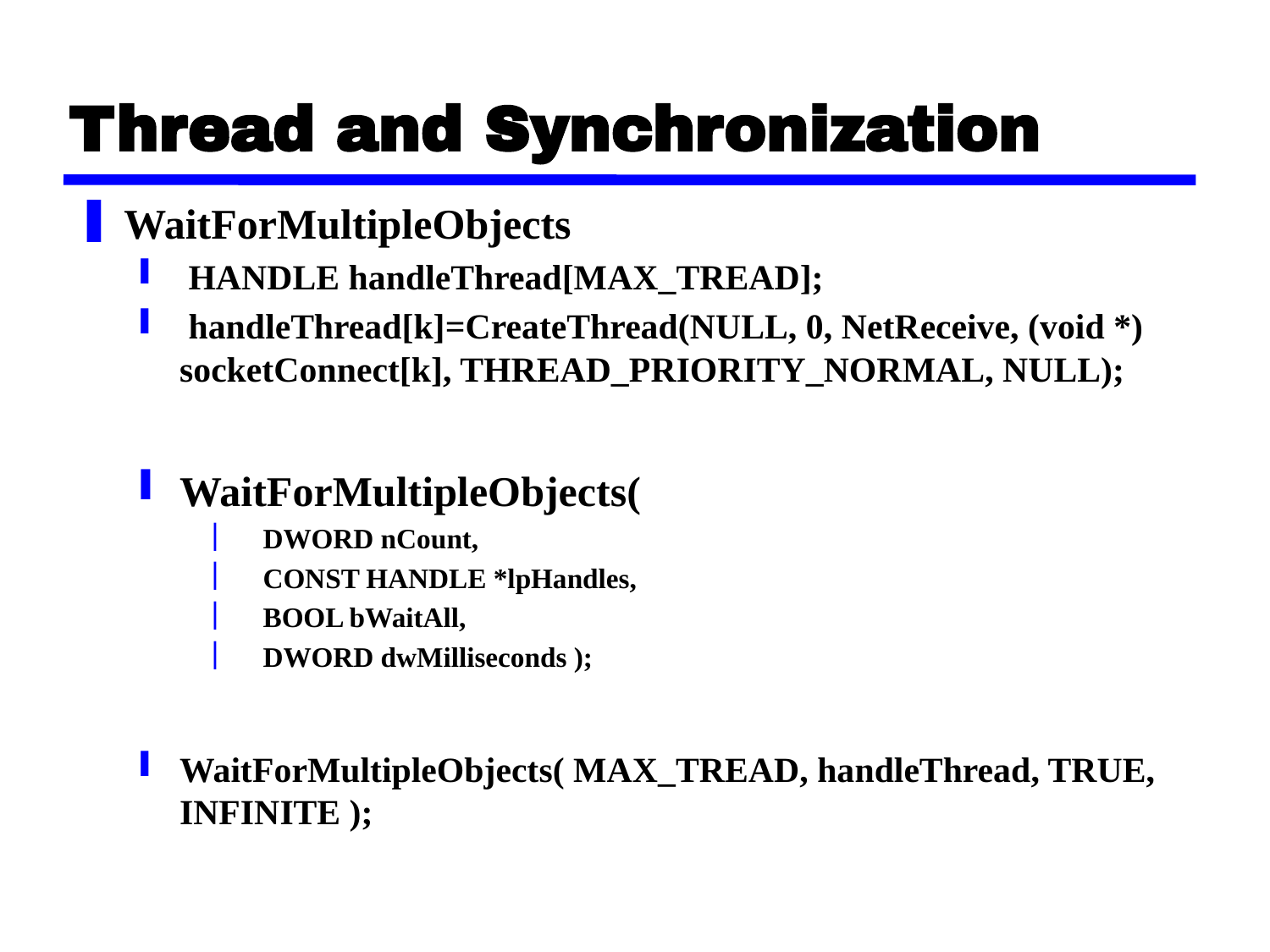

# Thread and Synchronization
WaitForMultipleObjects
 HANDLE handleThread[MAX_TREAD];
 handleThread[k]=CreateThread(NULL, 0, NetReceive, (void *) socketConnect[k], THREAD_PRIORITY_NORMAL, NULL);

WaitForMultipleObjects(
    DWORD nCount,
    CONST HANDLE *lpHandles,
    BOOL bWaitAll,
    DWORD dwMilliseconds );

WaitForMultipleObjects( MAX_TREAD, handleThread, TRUE, INFINITE );